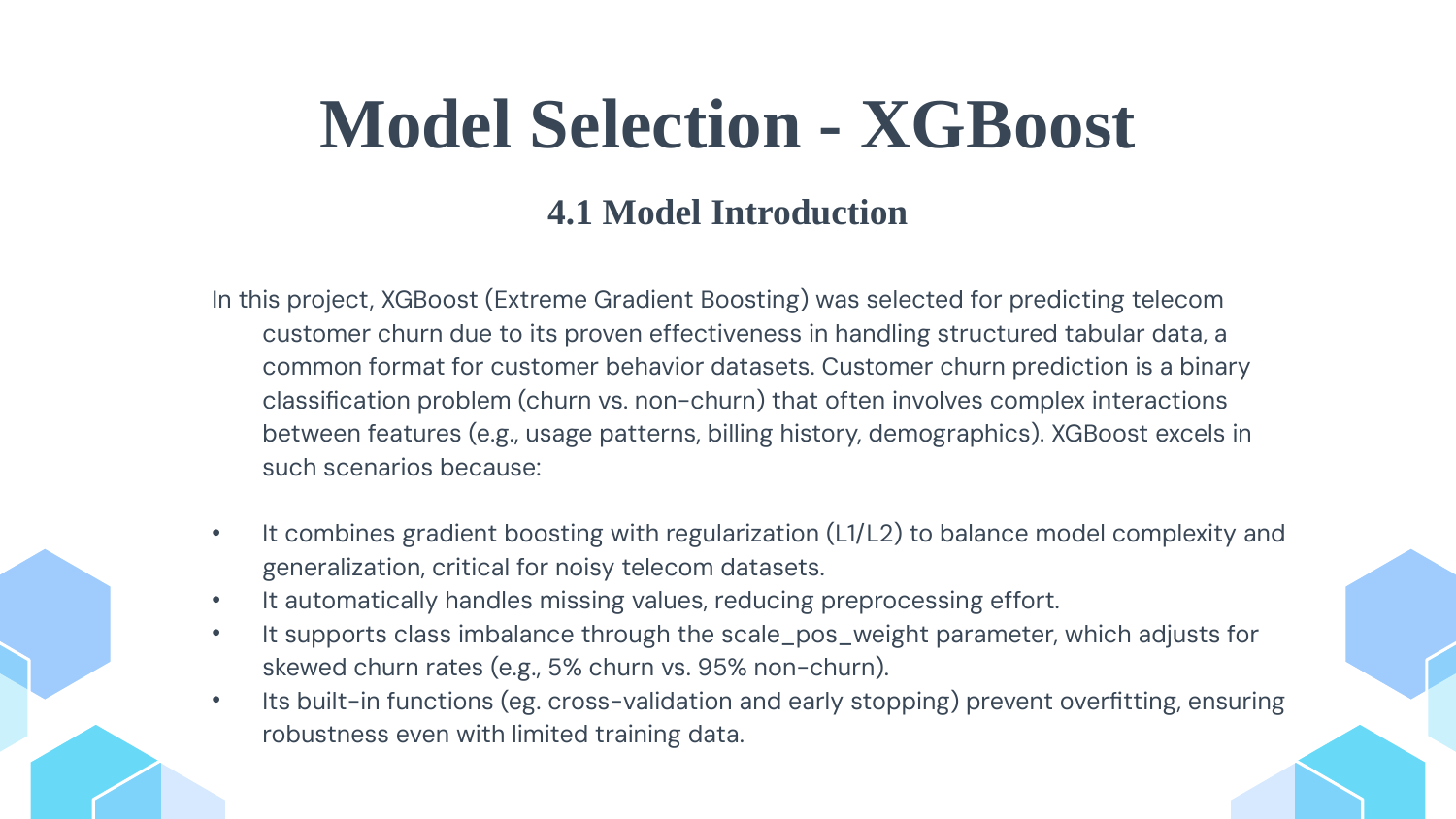

# Model Selection - XGBoost
4.1 Model Introduction
In this project, XGBoost (Extreme Gradient Boosting) was selected for predicting telecom customer churn due to its proven effectiveness in handling structured tabular data, a common format for customer behavior datasets. Customer churn prediction is a binary classification problem (churn vs. non-churn) that often involves complex interactions between features (e.g., usage patterns, billing history, demographics). XGBoost excels in such scenarios because:

It combines gradient boosting with regularization (L1/L2) to balance model complexity and generalization, critical for noisy telecom datasets.
It automatically handles missing values, reducing preprocessing effort.
It supports class imbalance through the scale_pos_weight parameter, which adjusts for skewed churn rates (e.g., 5% churn vs. 95% non-churn).
Its built-in functions (eg. cross-validation and early stopping) prevent overfitting, ensuring robustness even with limited training data.